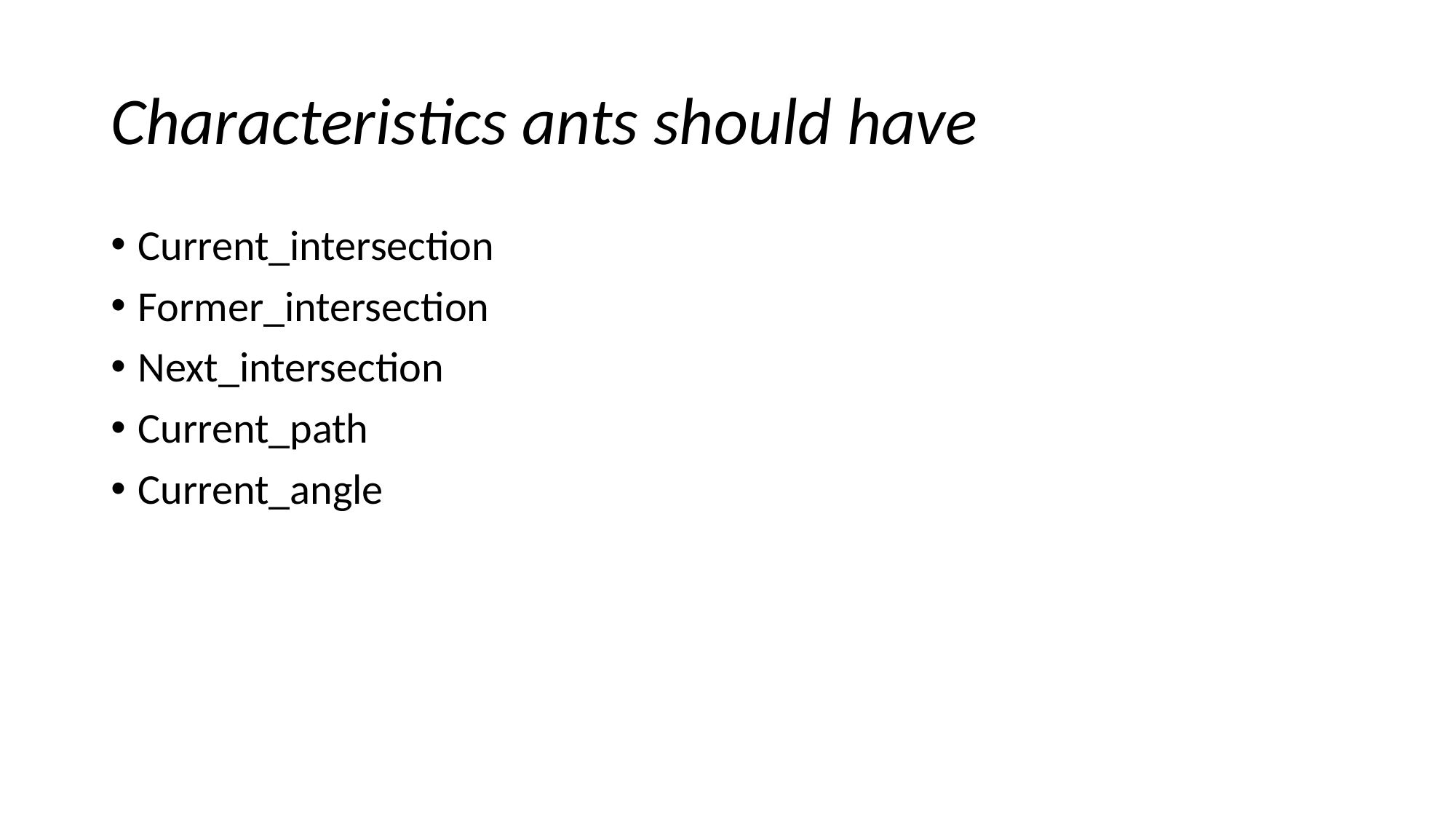

# Characteristics ants should have
Current_intersection
Former_intersection
Next_intersection
Current_path
Current_angle